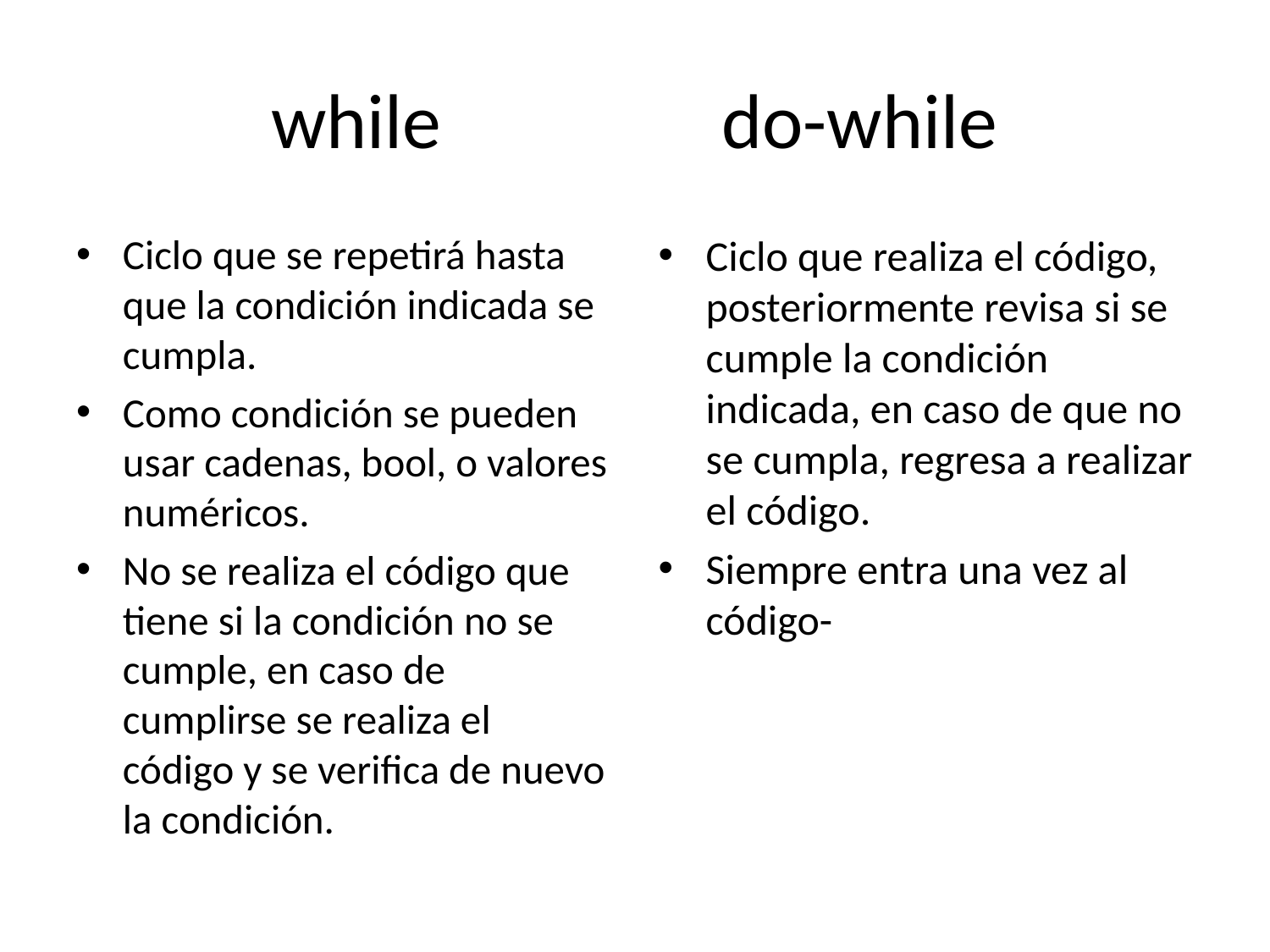

# while                do-while
Ciclo que se repetirá hasta que la condición indicada se cumpla.
Como condición se pueden usar cadenas, bool, o valores numéricos.
No se realiza el código que tiene si la condición no se cumple, en caso de cumplirse se realiza el código y se verifica de nuevo la condición.

Ciclo que realiza el código, posteriormente revisa si se cumple la condición indicada, en caso de que no se cumpla, regresa a realizar el código.
Siempre entra una vez al código-